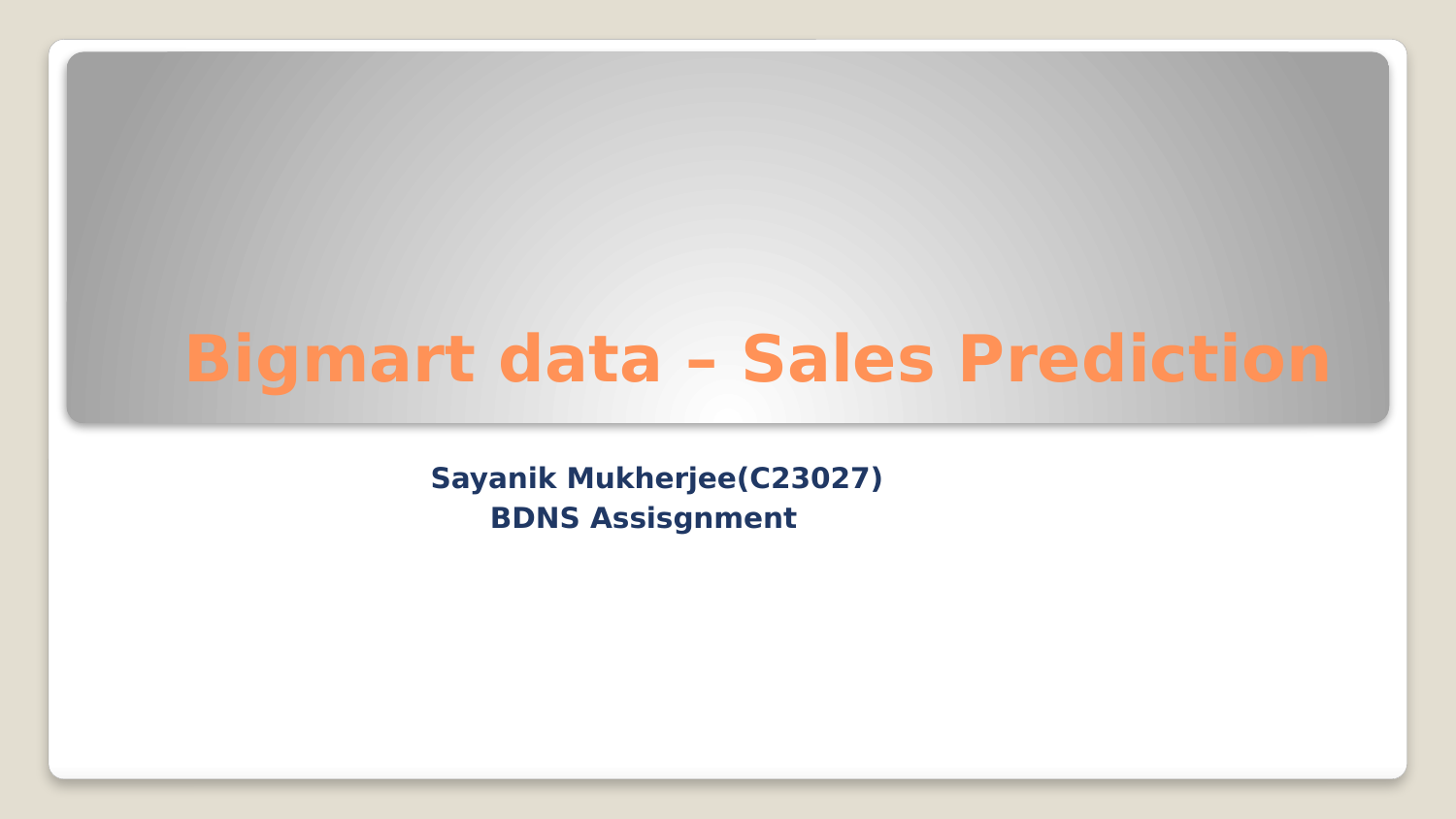

# Bigmart data – Sales Prediction
                                       Sayanik Mukherjee(C23027)
                                             BDNS Assisgnment